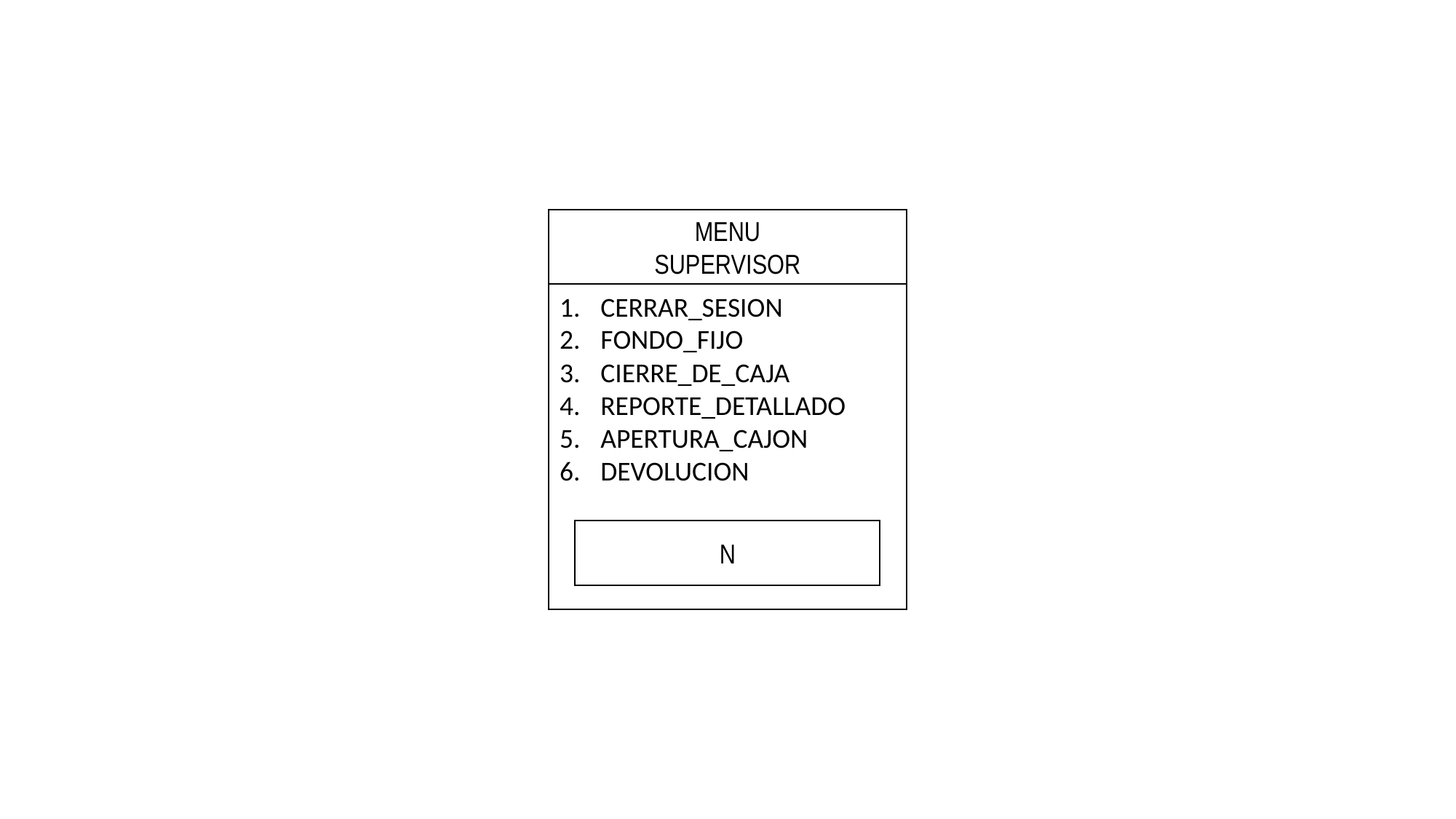

MENU
SUPERVISOR
CERRAR_SESION
FONDO_FIJO
CIERRE_DE_CAJA
REPORTE_DETALLADO
APERTURA_CAJON
DEVOLUCION
N